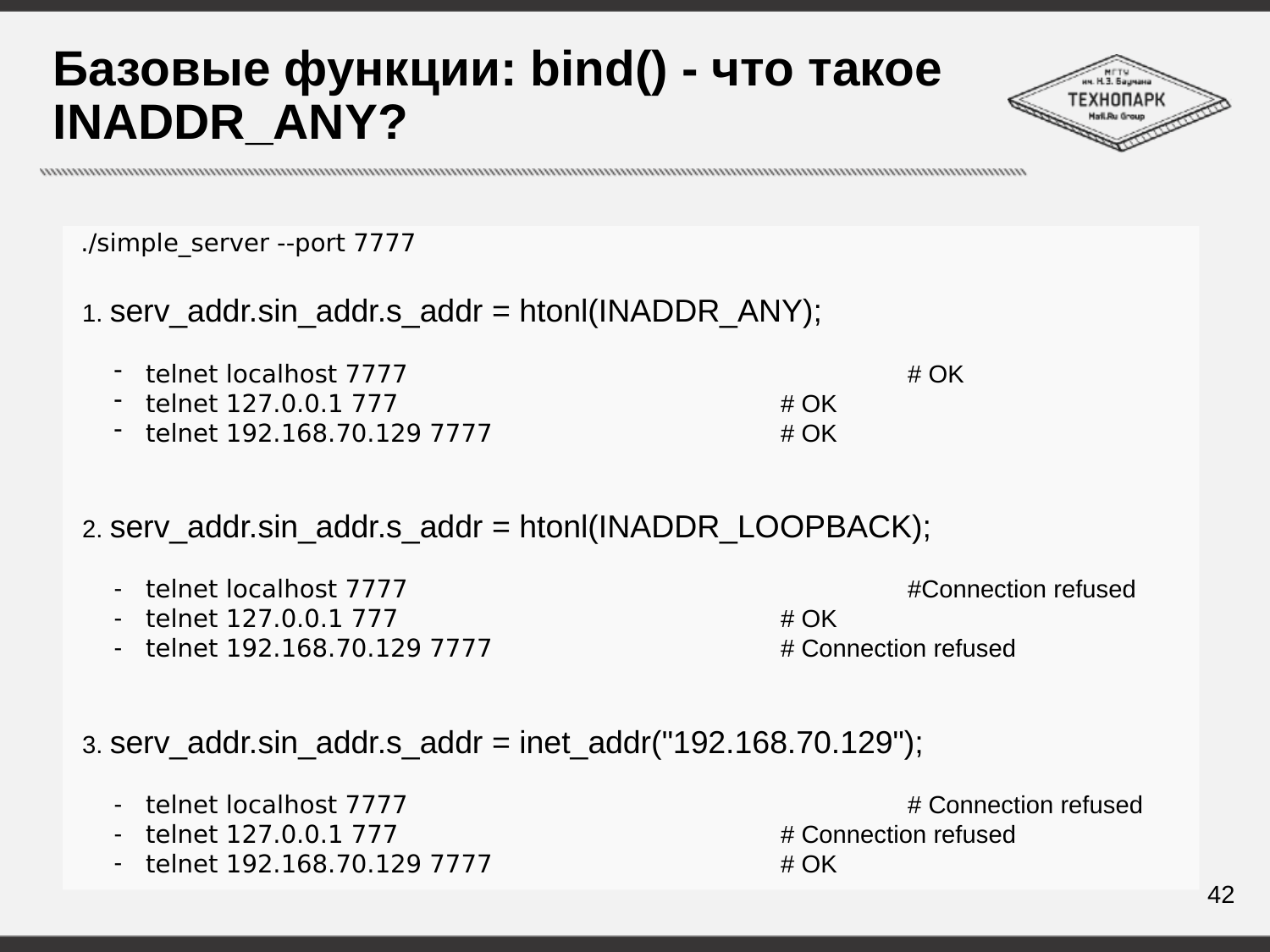

# Базовые функции: bind() - что такое  INADDR_ANY?
./simple_server --port 7777

1. serv_addr.sin_addr.s_addr = htonl(INADDR_ANY);

telnet localhost 7777				# OK
telnet 127.0.0.1 777				# OK
telnet 192.168.70.129 7777			# OK

2. serv_addr.sin_addr.s_addr = htonl(INADDR_LOOPBACK);

telnet localhost 7777				#Connection refused
telnet 127.0.0.1 777				# OK
telnet 192.168.70.129 7777			# Connection refused

3. serv_addr.sin_addr.s_addr = inet_addr("192.168.70.129");

telnet localhost 7777				# Connection refused
telnet 127.0.0.1 777				# Connection refused
telnet 192.168.70.129 7777			# OK
42